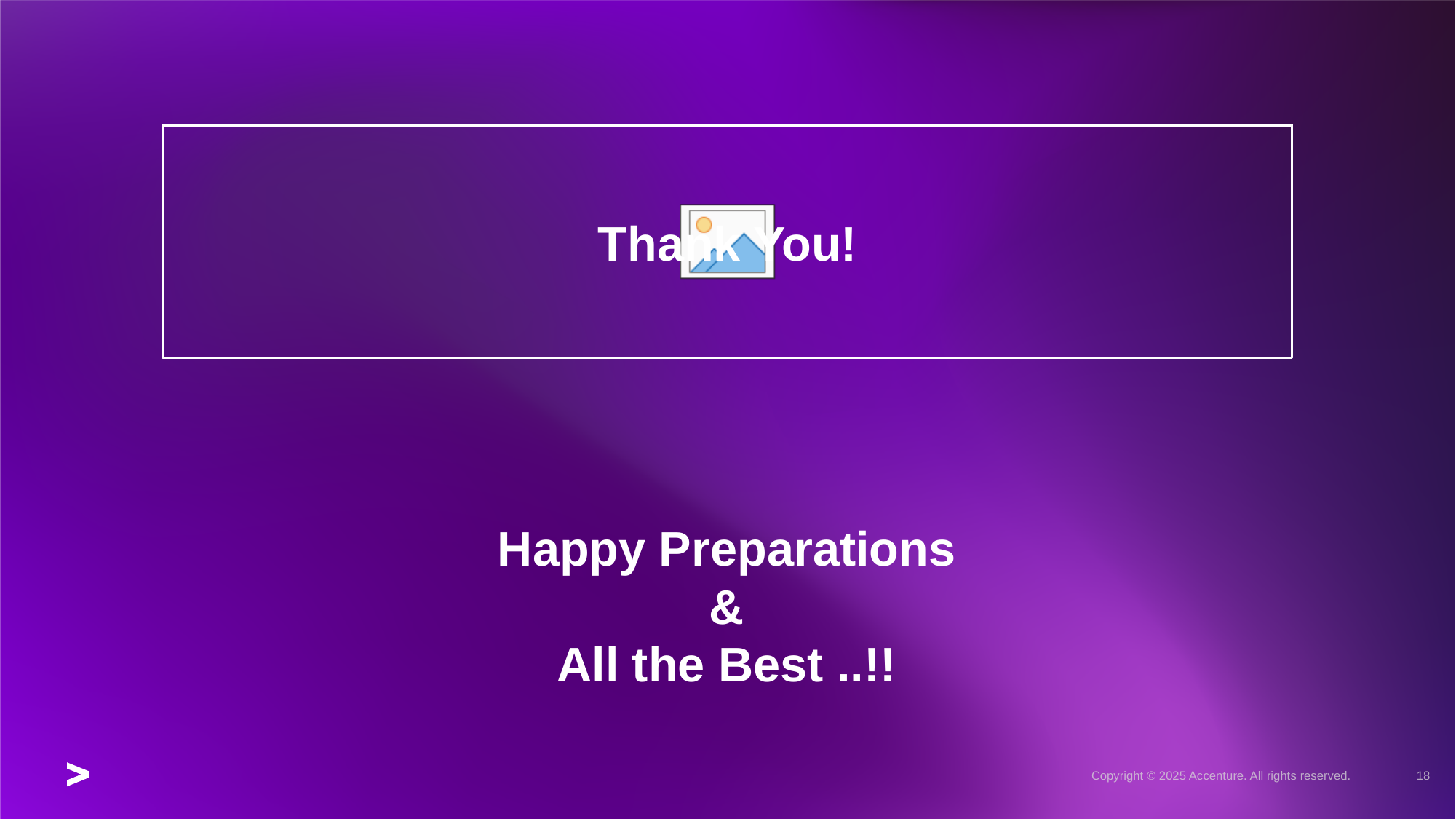

Thank You!
# Happy Preparations & All the Best ..!!